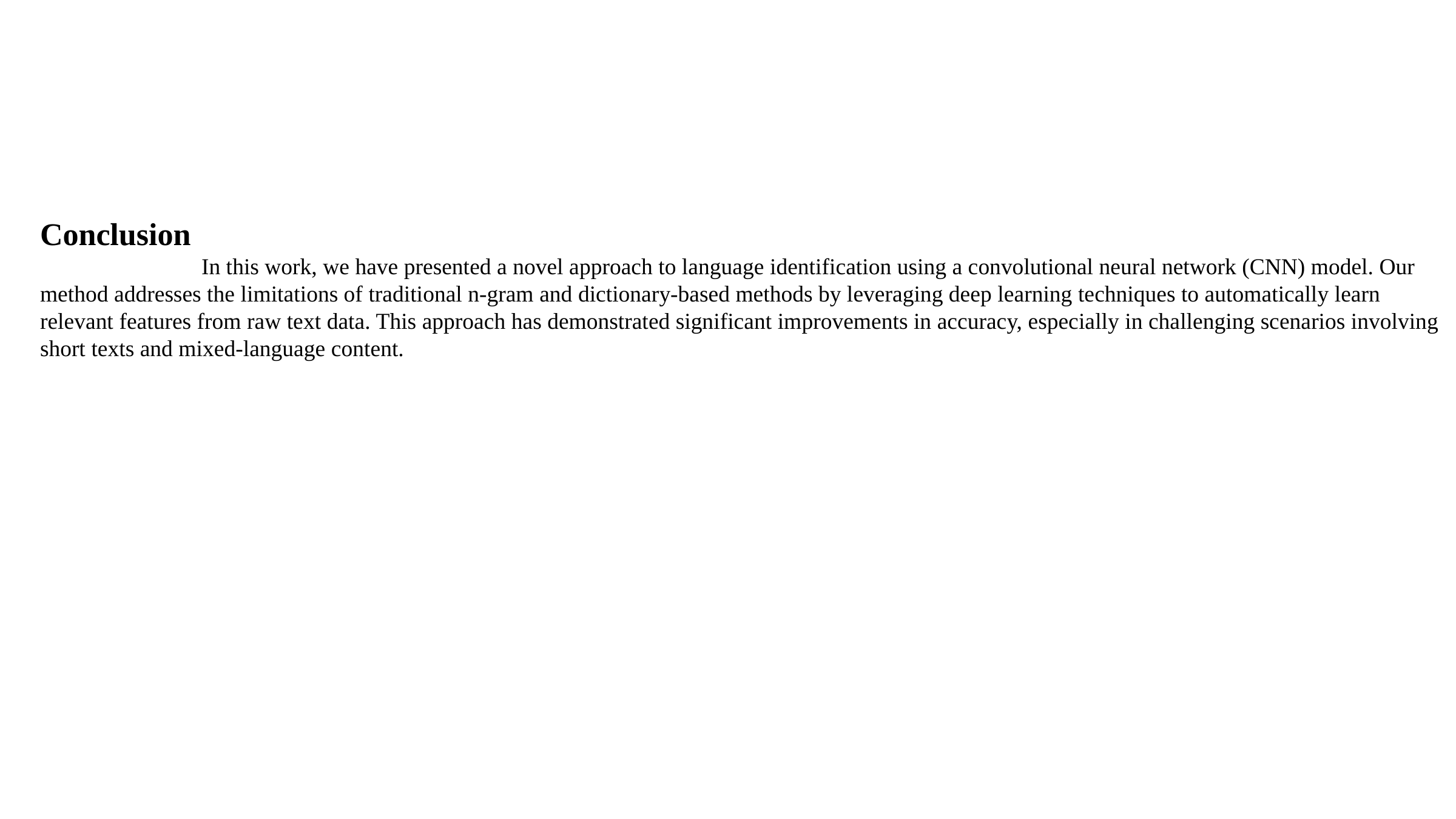

Conclusion
                            In this work, we have presented a novel approach to language identification using a convolutional neural network (CNN) model. Our method addresses the limitations of traditional n-gram and dictionary-based methods by leveraging deep learning techniques to automatically learn relevant features from raw text data. This approach has demonstrated significant improvements in accuracy, especially in challenging scenarios involving short texts and mixed-language content.